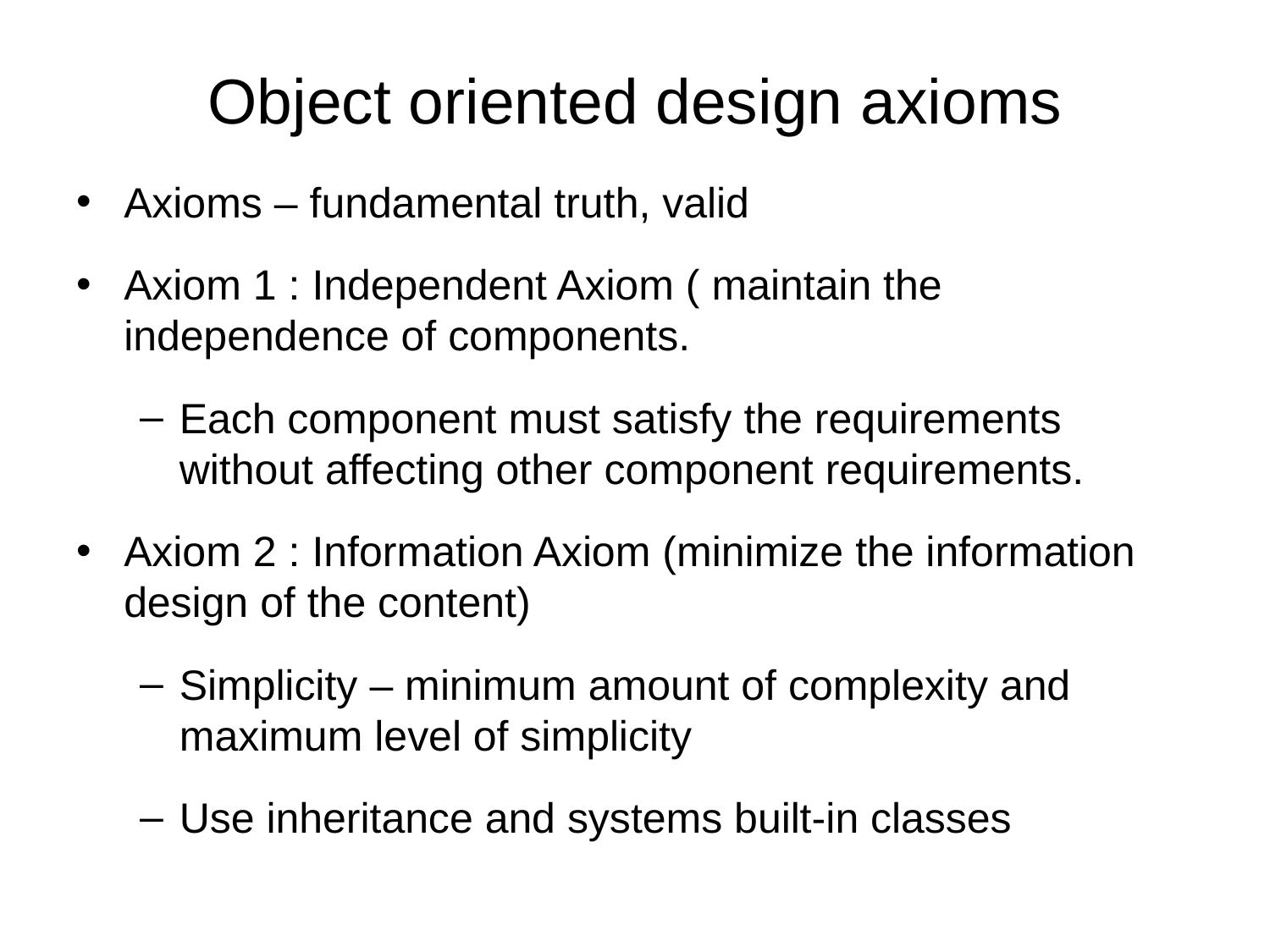

# Object oriented design axioms
Axioms – fundamental truth, valid
Axiom 1 : Independent Axiom ( maintain the independence of components.
Each component must satisfy the requirements without affecting other component requirements.
Axiom 2 : Information Axiom (minimize the information design of the content)
Simplicity – minimum amount of complexity and maximum level of simplicity
Use inheritance and systems built-in classes